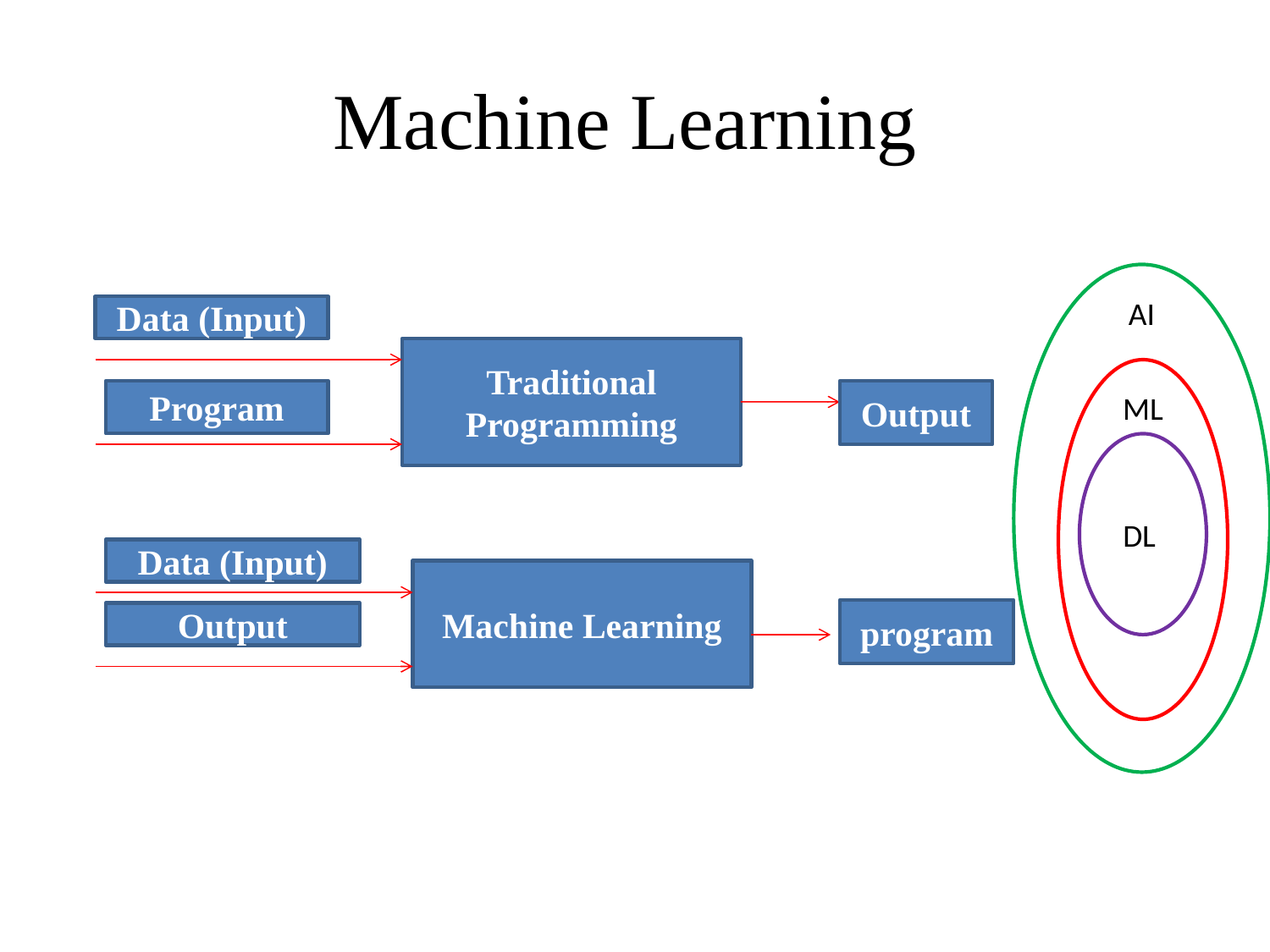

# Machine Learning

AI
Data (Input)
Traditional Programming

Program
Output
ML

DL
Data (Input)
Machine Learning
program
Output